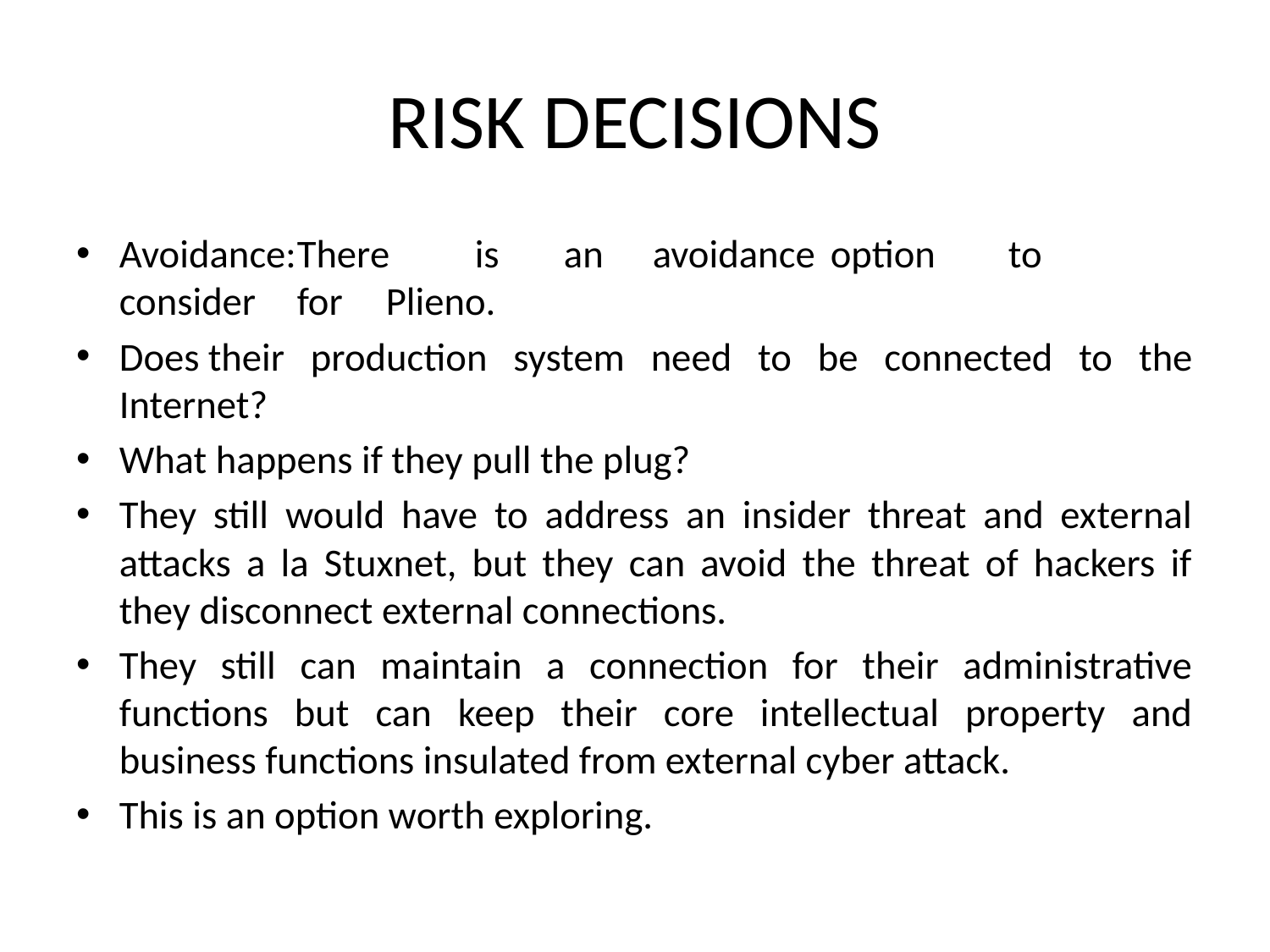

# RISK DECISIONS
Avoidance:	There	is	an	avoidance	option	to	consider	for	Plieno.
Does	their production system need to be connected to the Internet?
What happens if they pull the plug?
They still would have to address an insider threat and external attacks a la Stuxnet, but they can avoid the threat of hackers if they disconnect external connections.
They still can maintain a connection for their administrative functions but can keep their core intellectual property and business functions insulated from external cyber attack.
This is an option worth exploring.